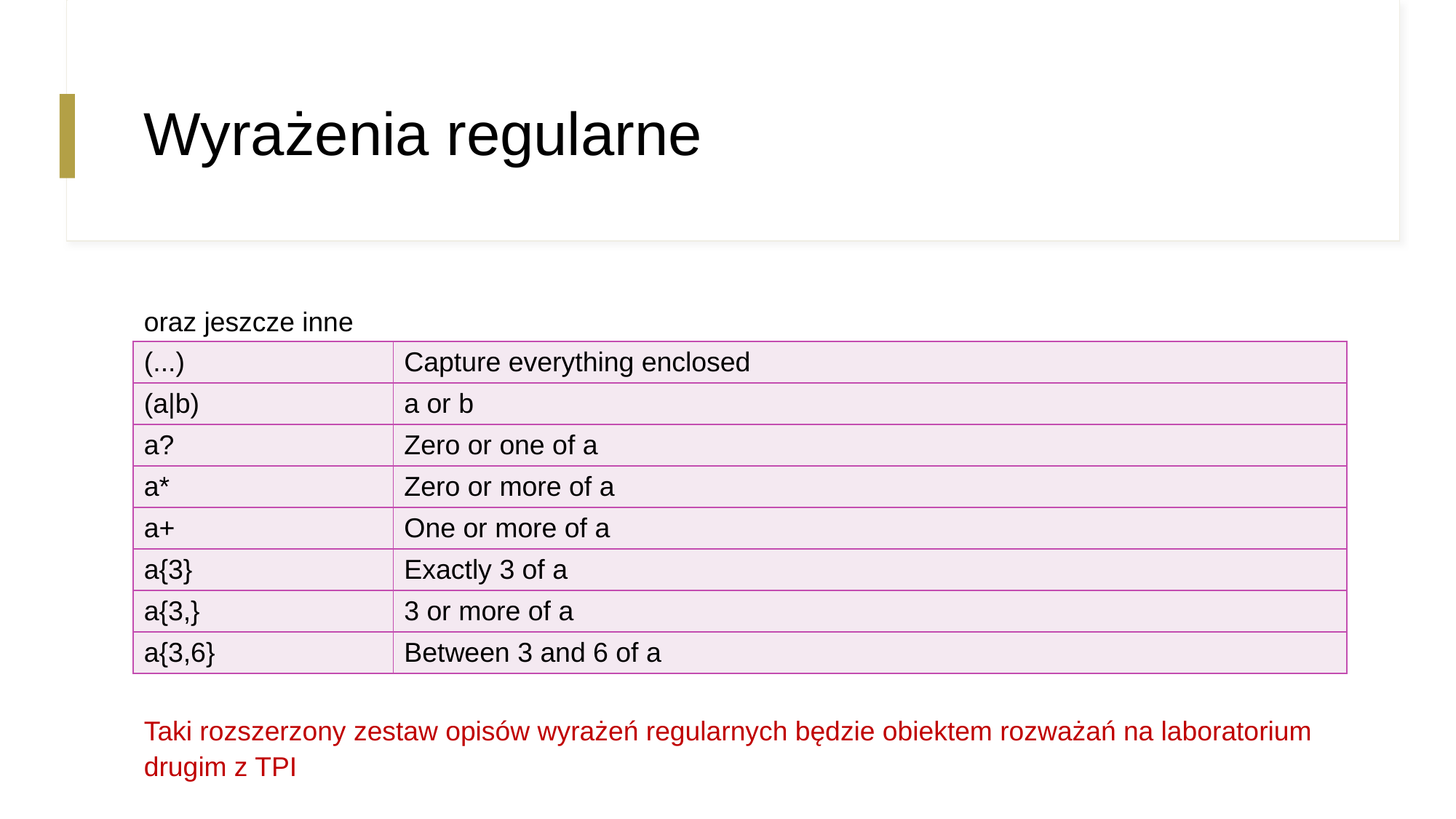

# Wyrażenia regularne
oraz jeszcze inne

Taki rozszerzony zestaw opisów wyrażeń regularnych będzie obiektem rozważań na laboratorium drugim z TPI
| (...) | Capture everything enclosed |
| --- | --- |
| (a|b) | a or b |
| a? | Zero or one of a |
| a\* | Zero or more of a |
| a+ | One or more of a |
| a{3} | Exactly 3 of a |
| a{3,} | 3 or more of a |
| a{3,6} | Between 3 and 6 of a |